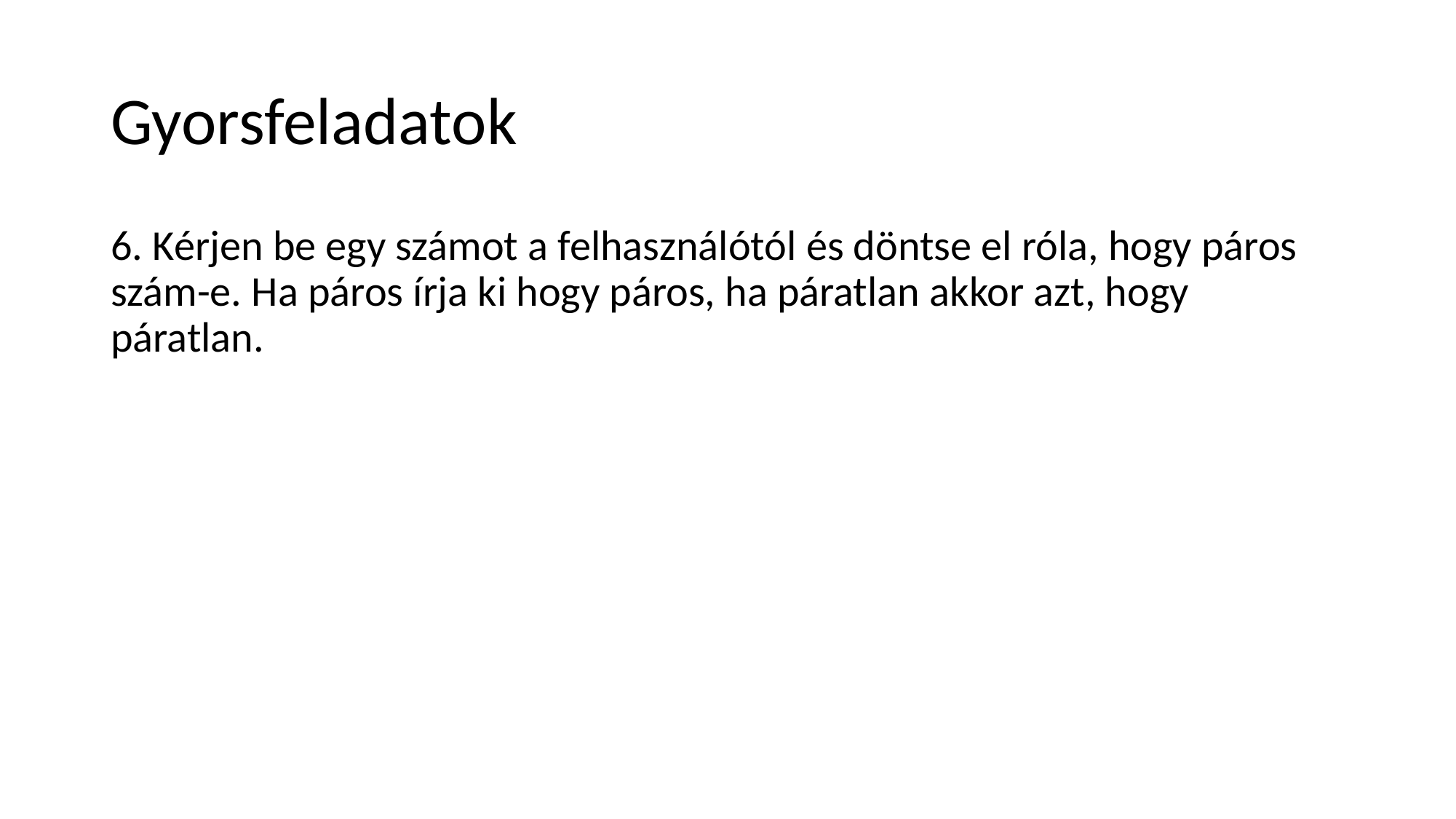

# Gyorsfeladatok
6. Kérjen be egy számot a felhasználótól és döntse el róla, hogy páros szám-e. Ha páros írja ki hogy páros, ha páratlan akkor azt, hogy páratlan.